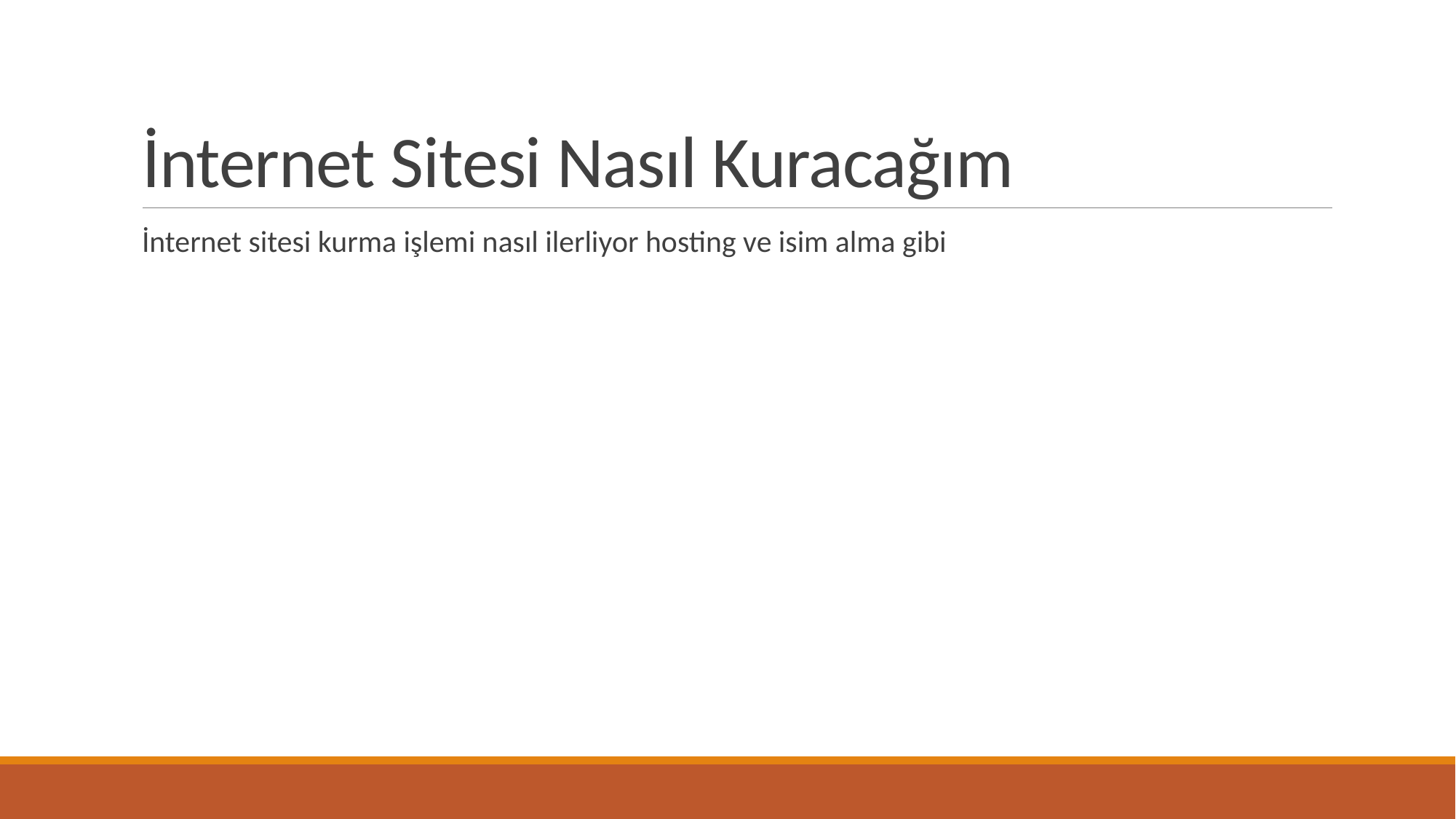

# İnternet Sitesi Nasıl Kuracağım
İnternet sitesi kurma işlemi nasıl ilerliyor hosting ve isim alma gibi